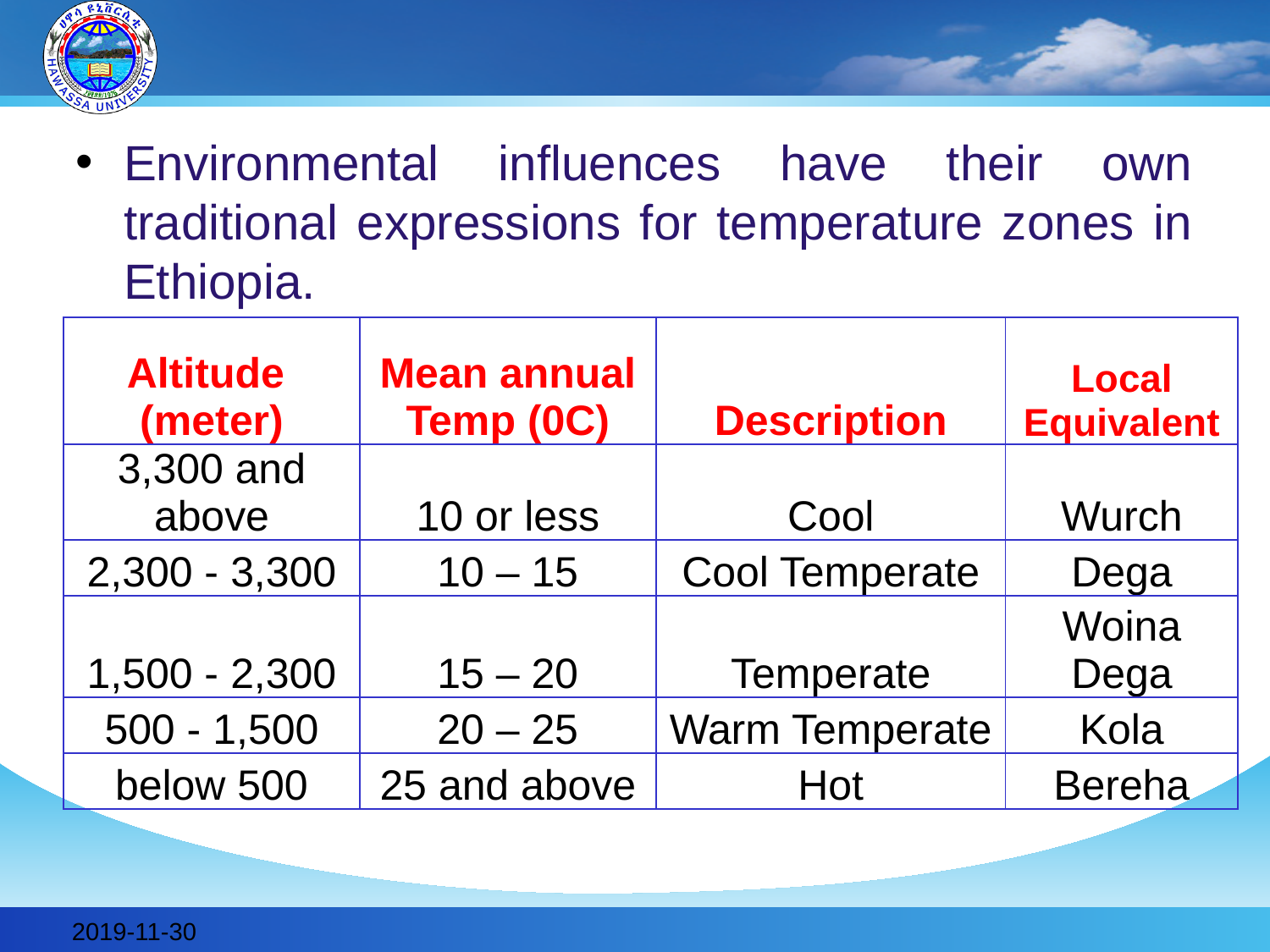

#
Environmental influences have their own traditional expressions for temperature zones in Ethiopia.
| Altitude (meter) | Mean annual Temp (0C) | Description | Local Equivalent |
| --- | --- | --- | --- |
| 3,300 and above | 10 or less | Cool | Wurch |
| 2,300 - 3,300 | 10 – 15 | Cool Temperate | Dega |
| 1,500 - 2,300 | 15 – 20 | Temperate | Woina Dega |
| 500 - 1,500 | 20 – 25 | Warm Temperate | Kola |
| below 500 | 25 and above | Hot | Bereha |

2019-11-30